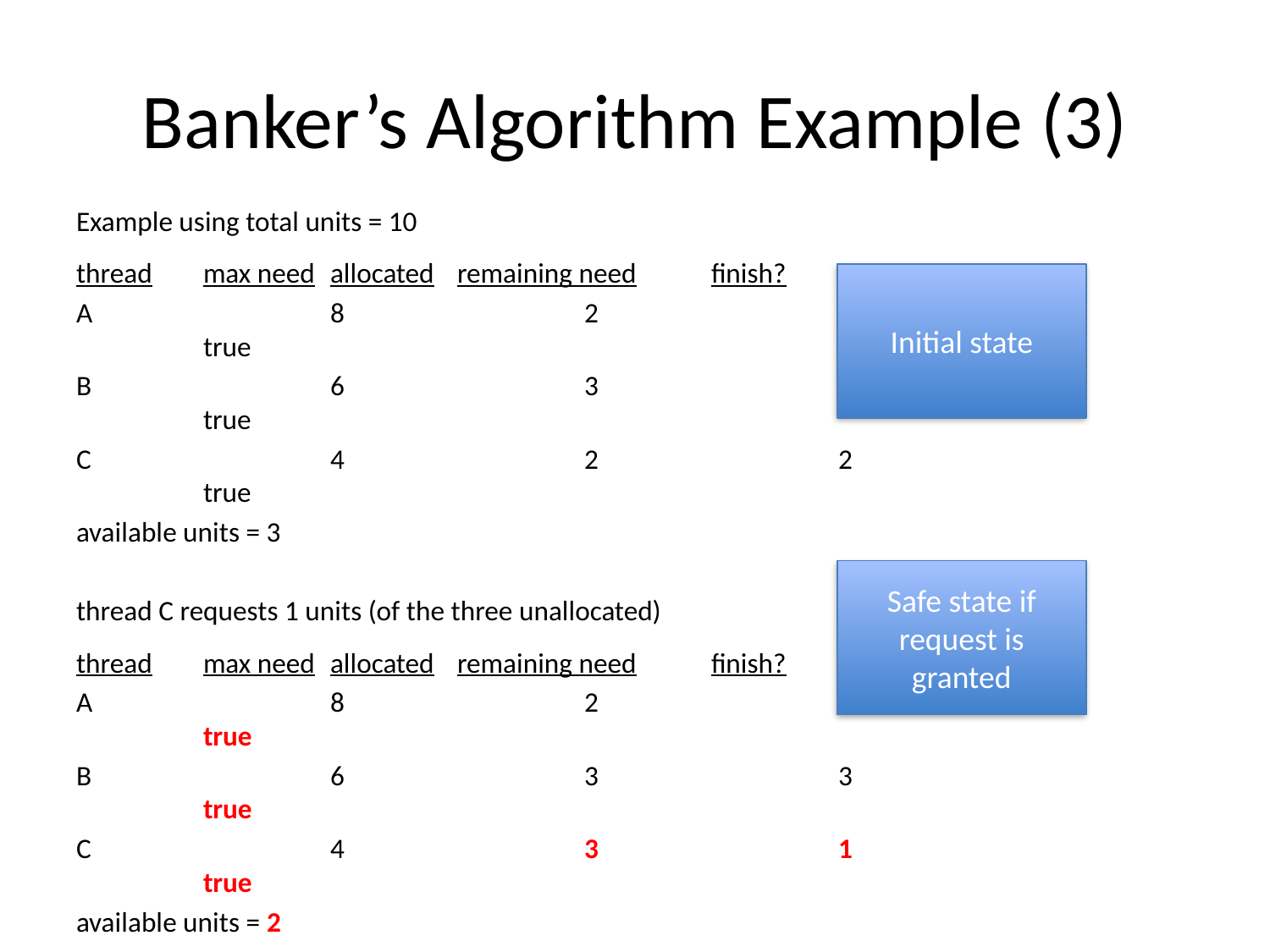

# Banker’s Algorithm Example (3)
Example using total units = 10

thread	max need	allocated	remaining need	finish?
A		8		2		6			true
B		6		3		3			true
C		4		2		2			true
available units = 3

thread C requests 1 units (of the three unallocated)

thread	max need	allocated	remaining need	finish?
A		8		2		6			true
B		6		3		3			true
C		4		3		1			true
available units = 2

Can grant this request!
Initial state
Safe state if request is granted